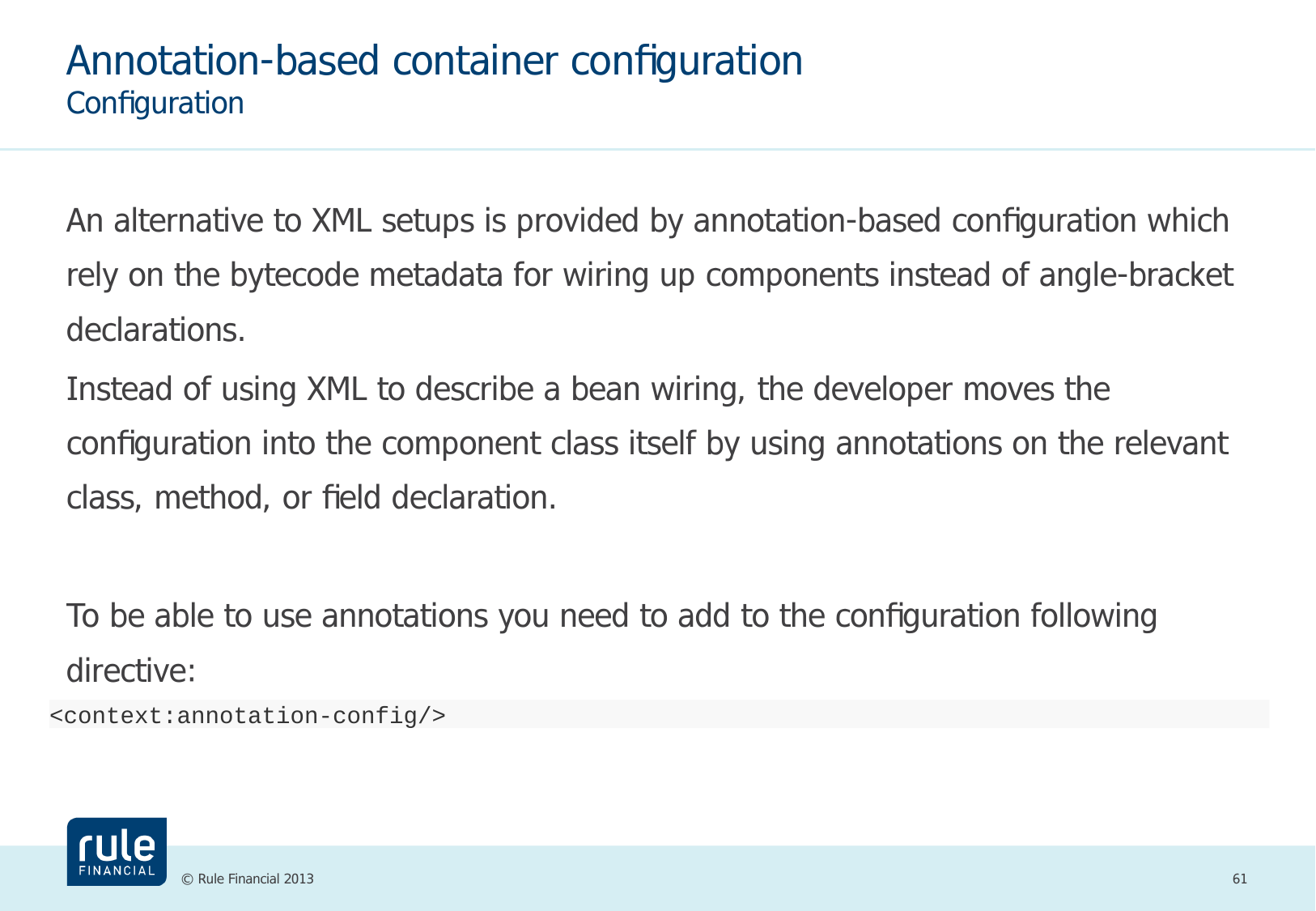

# Annotation-based container configuration Configuration
An alternative to XML setups is provided by annotation-based configuration which rely on the bytecode metadata for wiring up components instead of angle-bracket declarations.
Instead of using XML to describe a bean wiring, the developer moves the configuration into the component class itself by using annotations on the relevant class, method, or field declaration.

To be able to use annotations you need to add to the configuration following directive:
<context:annotation-config/>